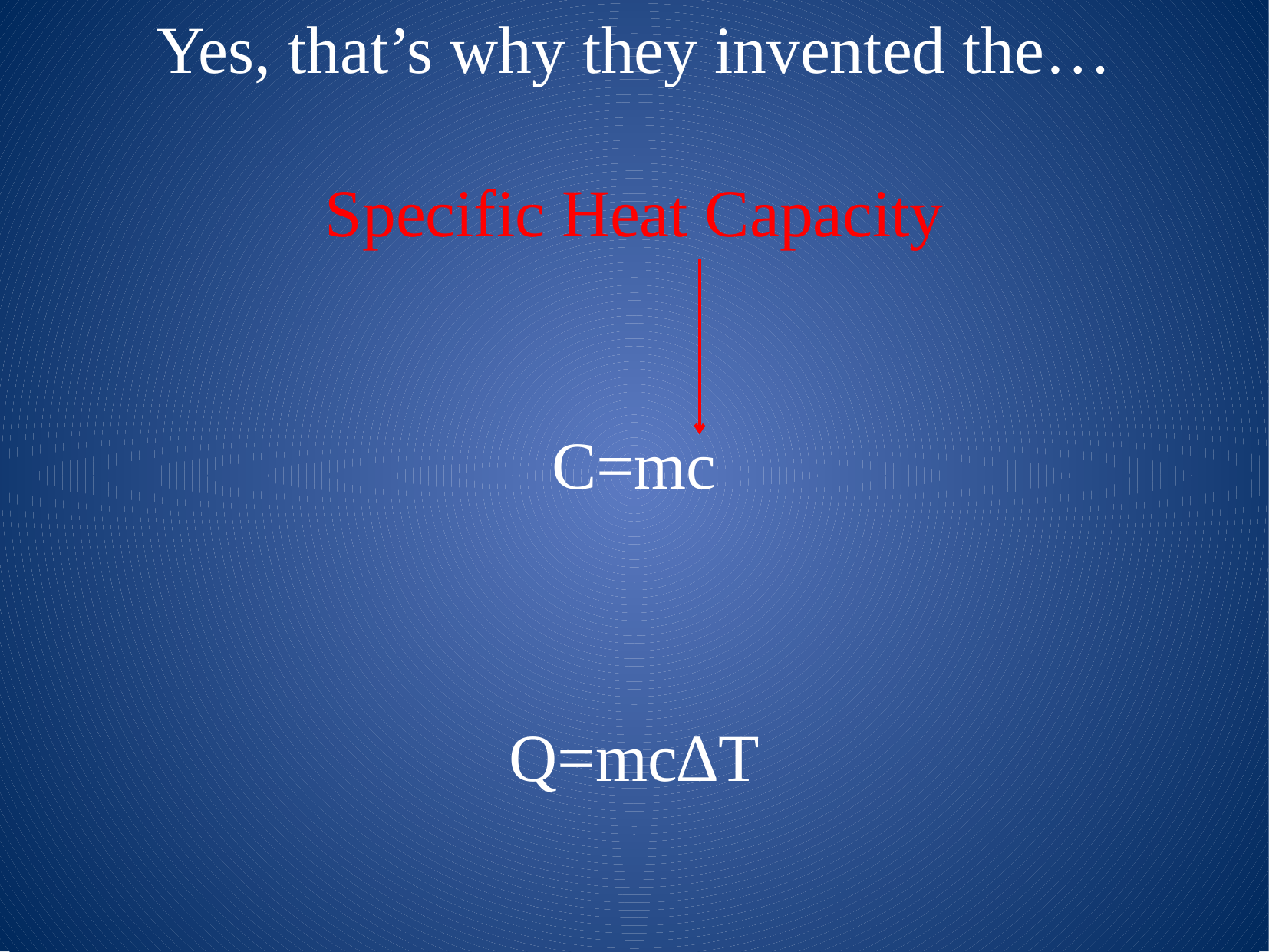

Yes, that’s why they invented the…
Specific Heat Capacity
C=mc
Q=mc∆T